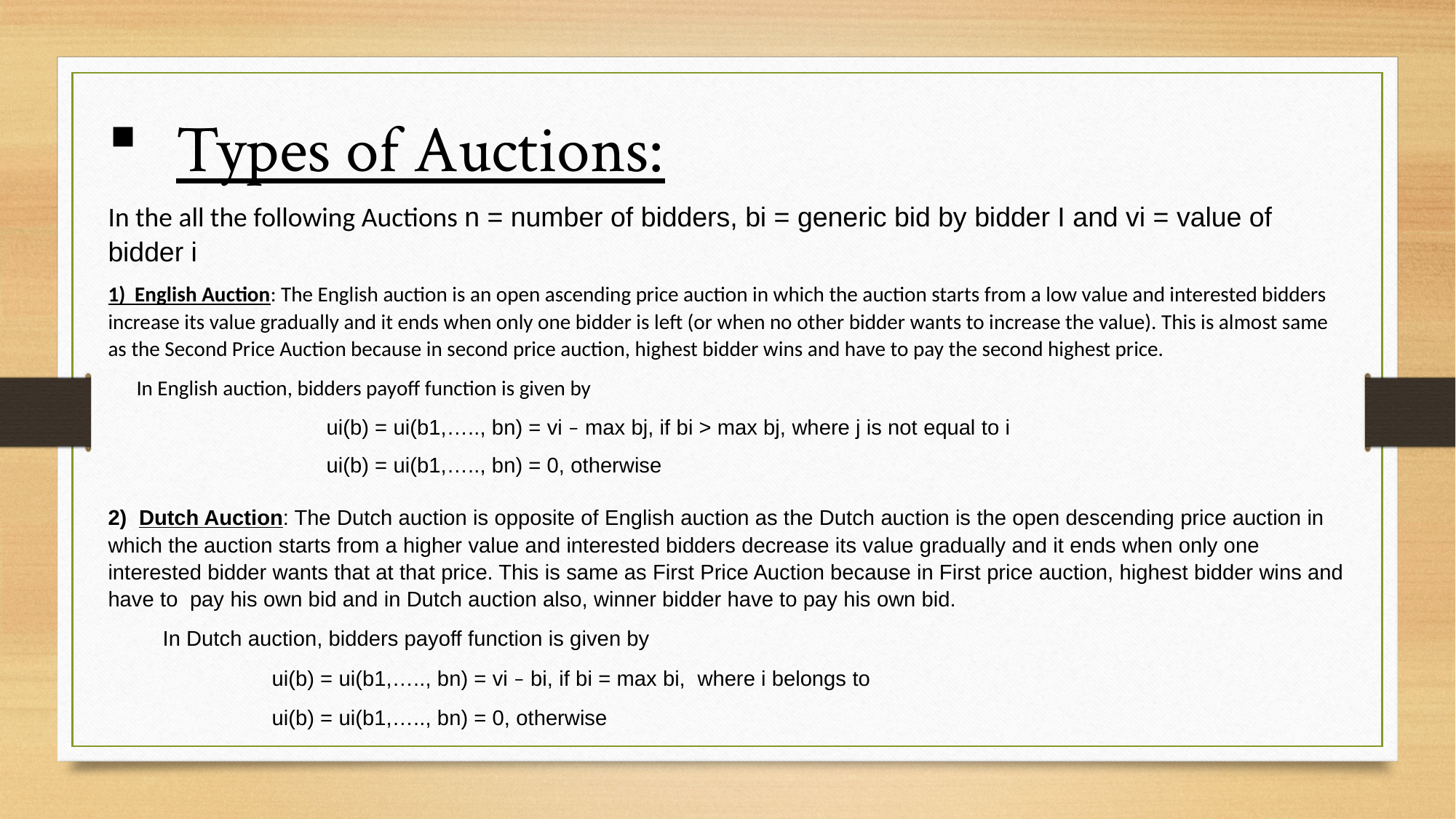

Types of Auctions:
In the all the following Auctions n = number of bidders, bi = generic bid by bidder I and vi = value of bidder i
1)  English Auction: The English auction is an open ascending price auction in which the auction starts from a low value and interested bidders increase its value gradually and it ends when only one bidder is left (or when no other bidder wants to increase the value). This is almost same as the Second Price Auction because in second price auction, highest bidder wins and have to pay the second highest price.
      In English auction, bidders payoff function is given by
		ui(b) = ui(b1,….., bn) = vi – max bj, if bi > max bj, where j is not equal to i
		ui(b) = ui(b1,….., bn) = 0, otherwise

2)  Dutch Auction: The Dutch auction is opposite of English auction as the Dutch auction is the open descending price auction in which the auction starts from a higher value and interested bidders decrease its value gradually and it ends when only one interested bidder wants that at that price. This is same as First Price Auction because in First price auction, highest bidder wins and have to  pay his own bid and in Dutch auction also, winner bidder have to pay his own bid.
In Dutch auction, bidders payoff function is given by
	ui(b) = ui(b1,….., bn) = vi – bi, if bi = max bi,  where i belongs to
	ui(b) = ui(b1,….., bn) = 0, otherwise